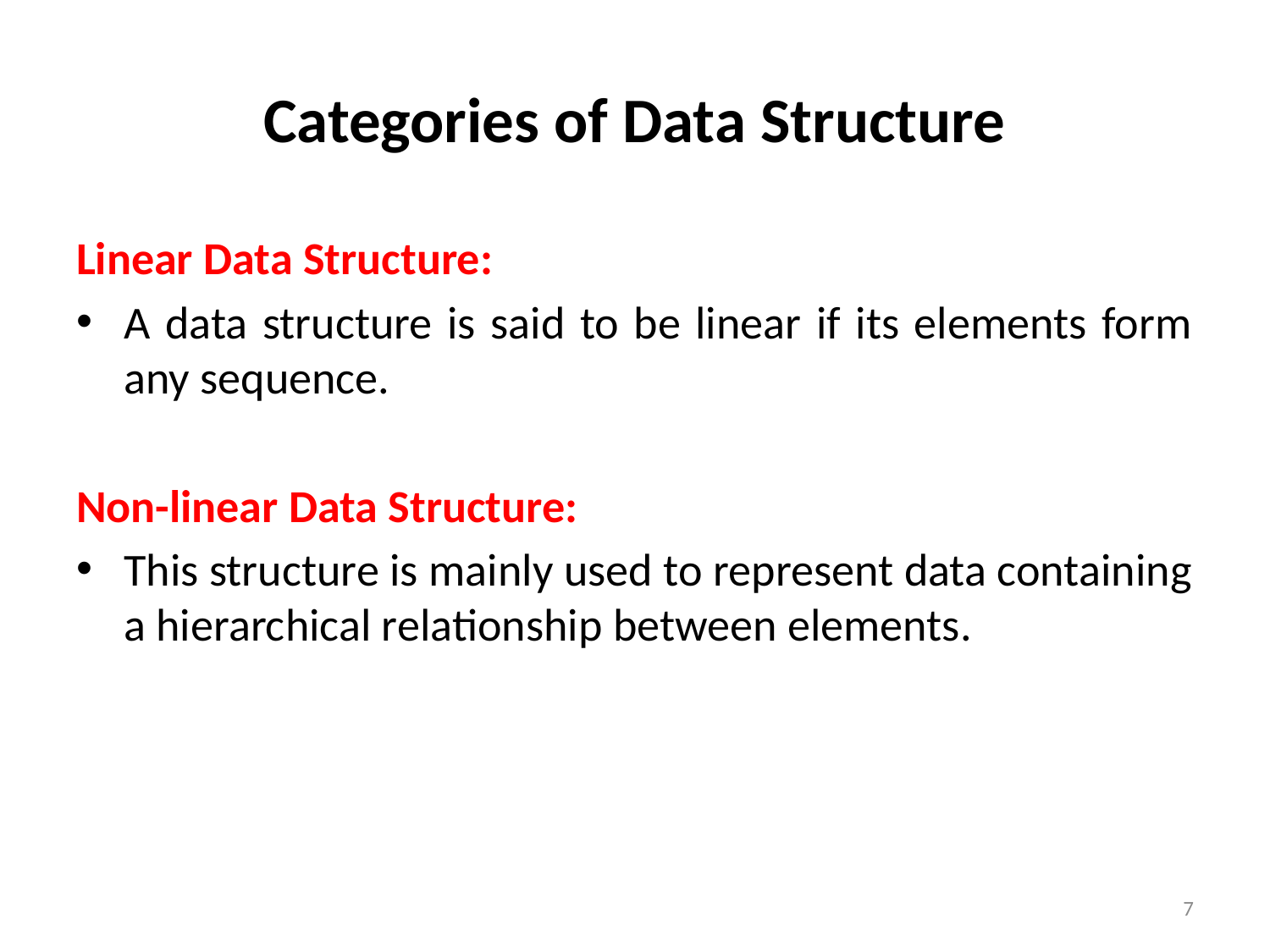

# Categories of Data Structure
Linear Data Structure:
A data structure is said to be linear if its elements form any sequence.

Non-linear Data Structure:
This structure is mainly used to represent data containing a hierarchical relationship between elements.
7